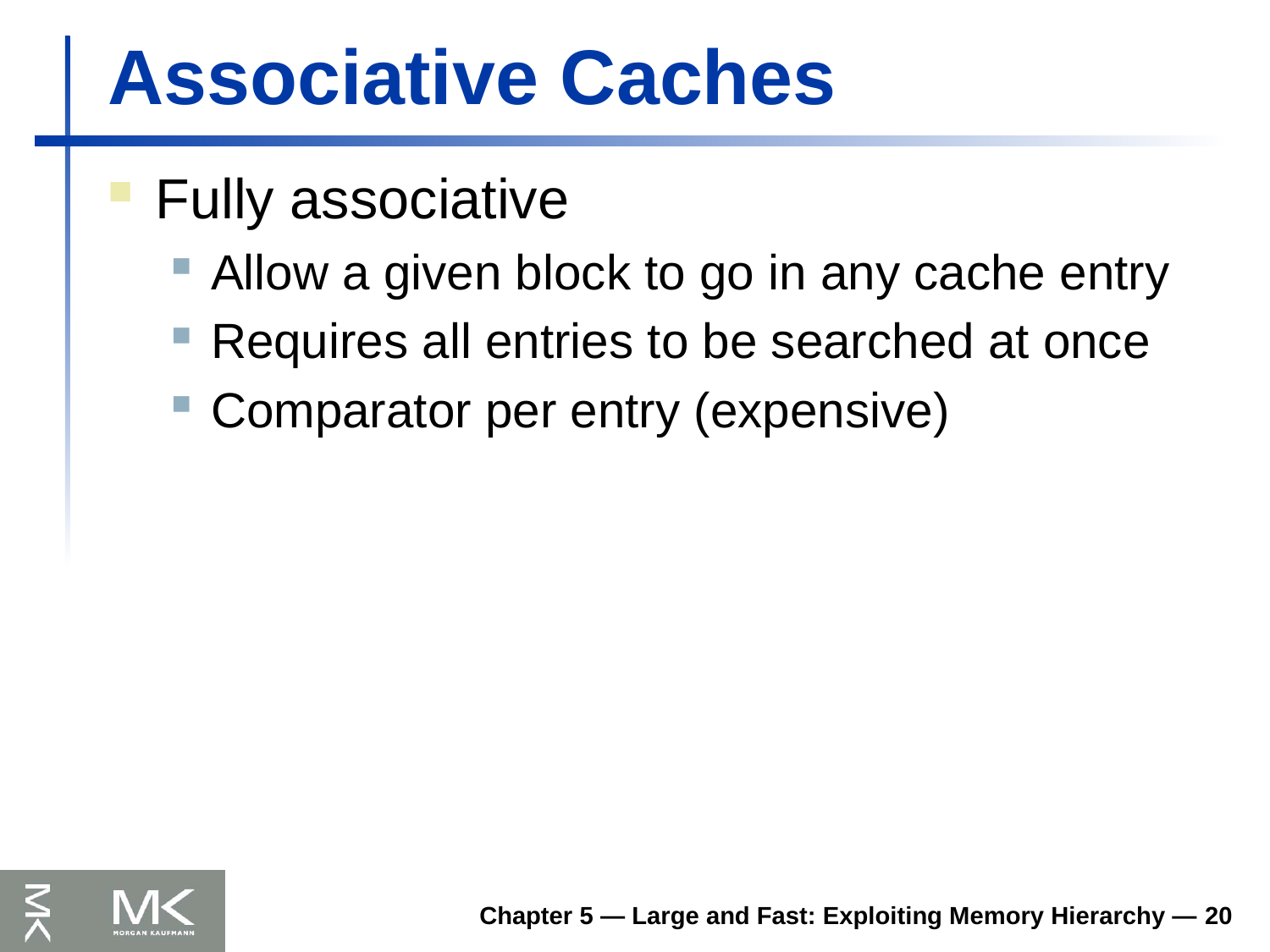

# Associative Caches
Fully associative
Allow a given block to go in any cache entry
Requires all entries to be searched at once
Comparator per entry (expensive)
Chapter 5 — Large and Fast: Exploiting Memory Hierarchy — 20